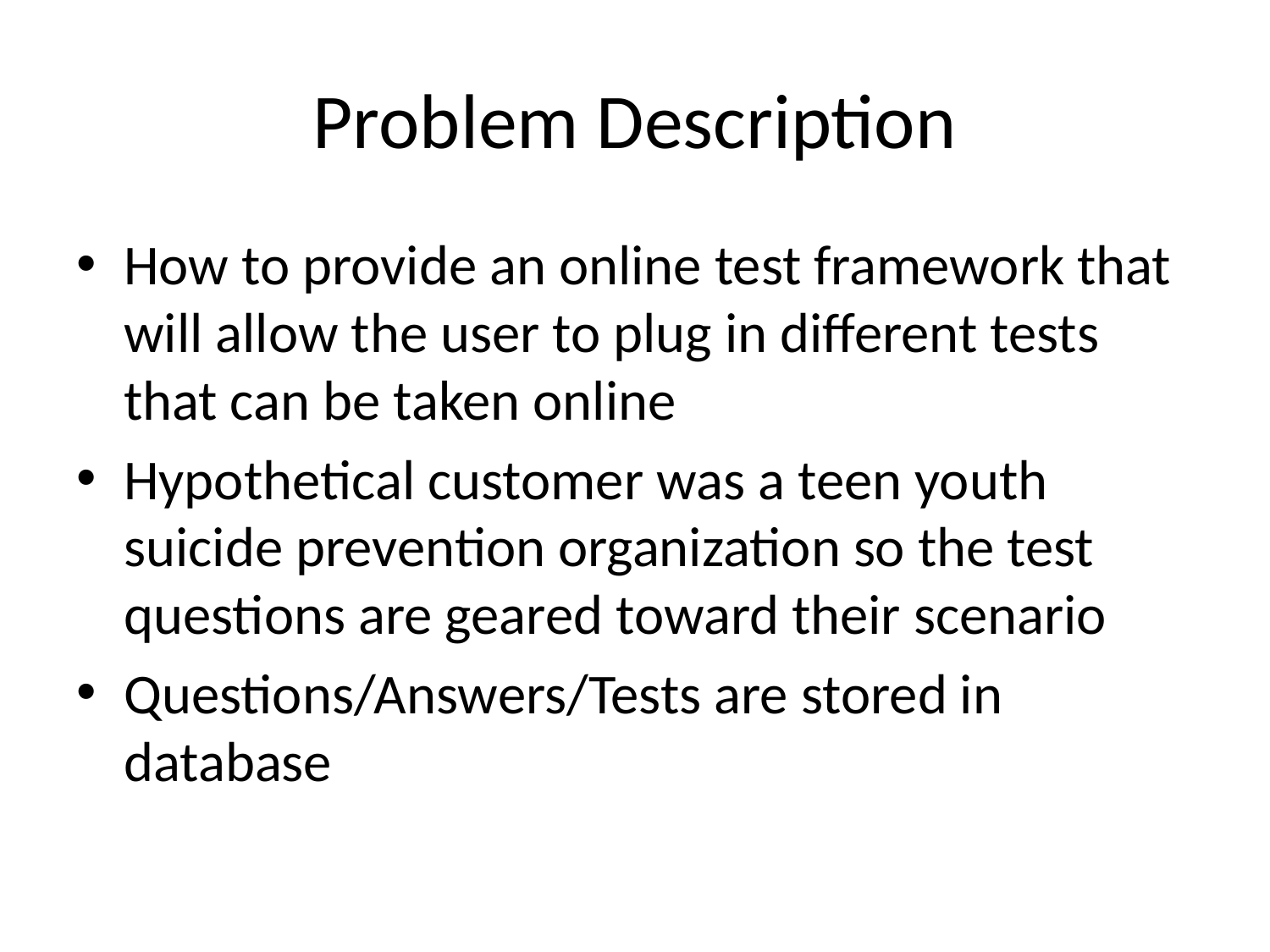

# Problem Description
How to provide an online test framework that will allow the user to plug in different tests that can be taken online
Hypothetical customer was a teen youth suicide prevention organization so the test questions are geared toward their scenario
Questions/Answers/Tests are stored in database